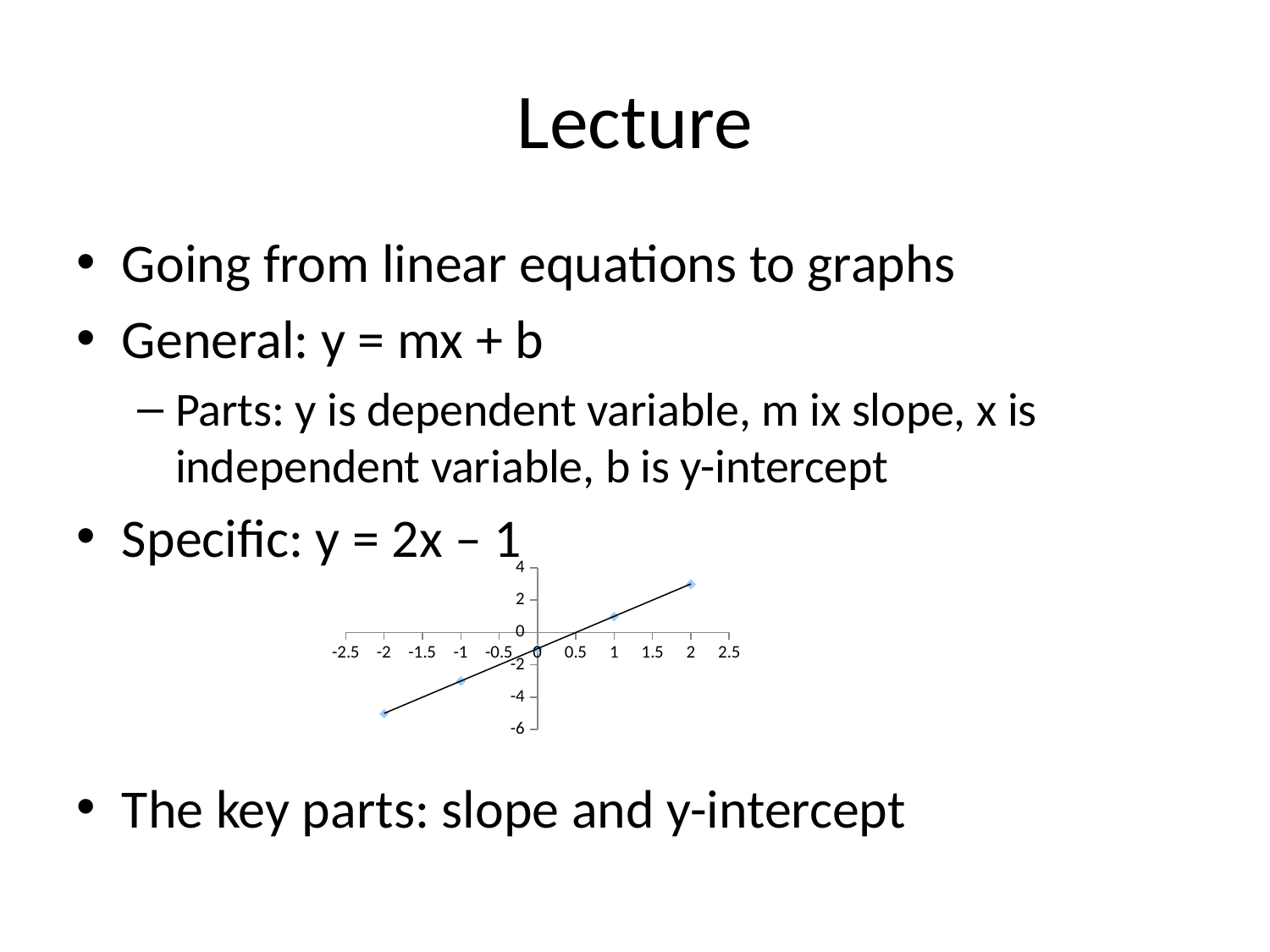

# Lecture
Going from linear equations to graphs
General: y = mx + b
Parts: y is dependent variable, m ix slope, x is independent variable, b is y-intercept
Specific: y = 2x – 1
The key parts: slope and y-intercept

### Chart

| Category | y |
|---|---|